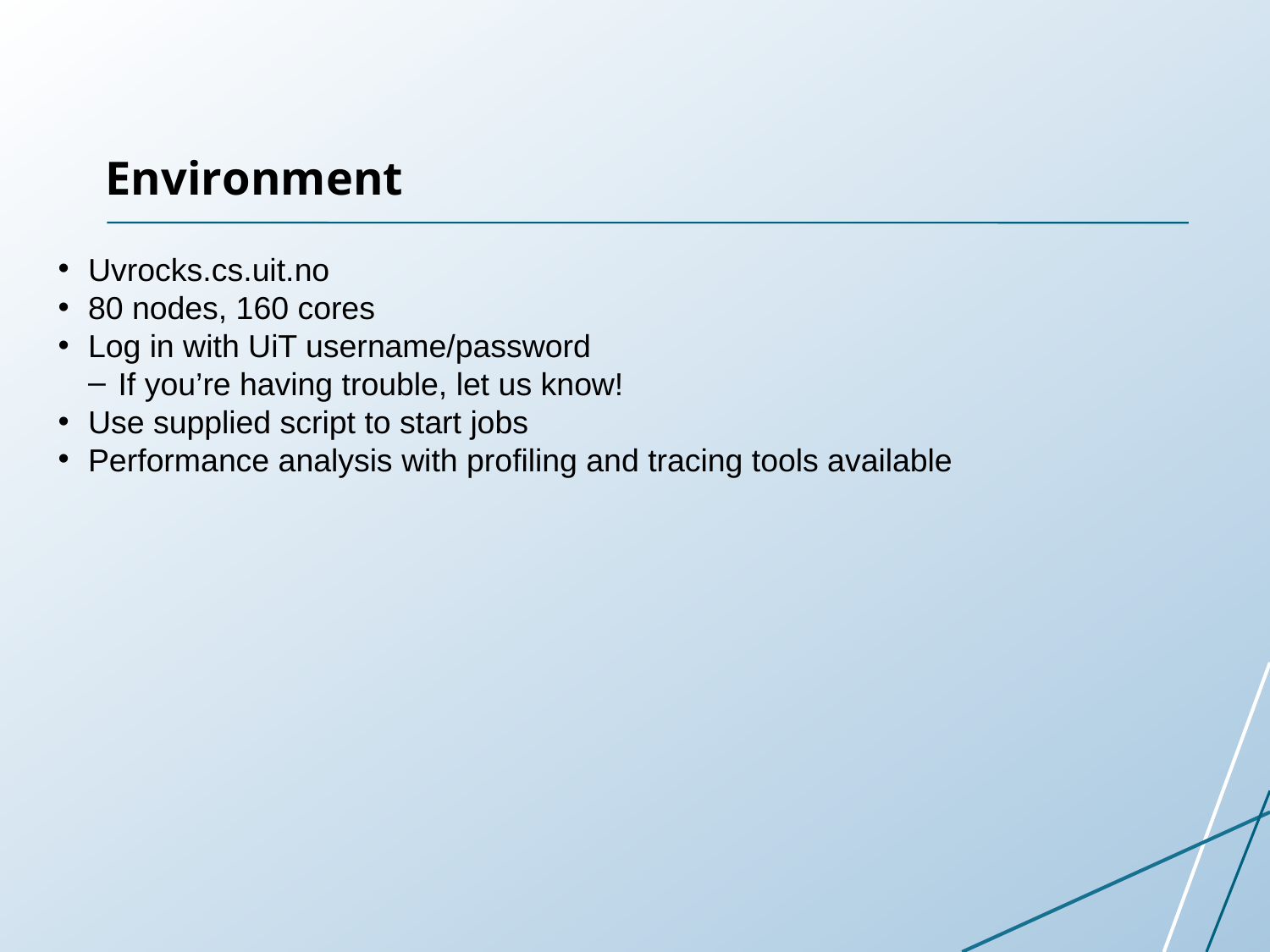

Environment
Uvrocks.cs.uit.no
80 nodes, 160 cores
Log in with UiT username/password
If you’re having trouble, let us know!
Use supplied script to start jobs
Performance analysis with profiling and tracing tools available